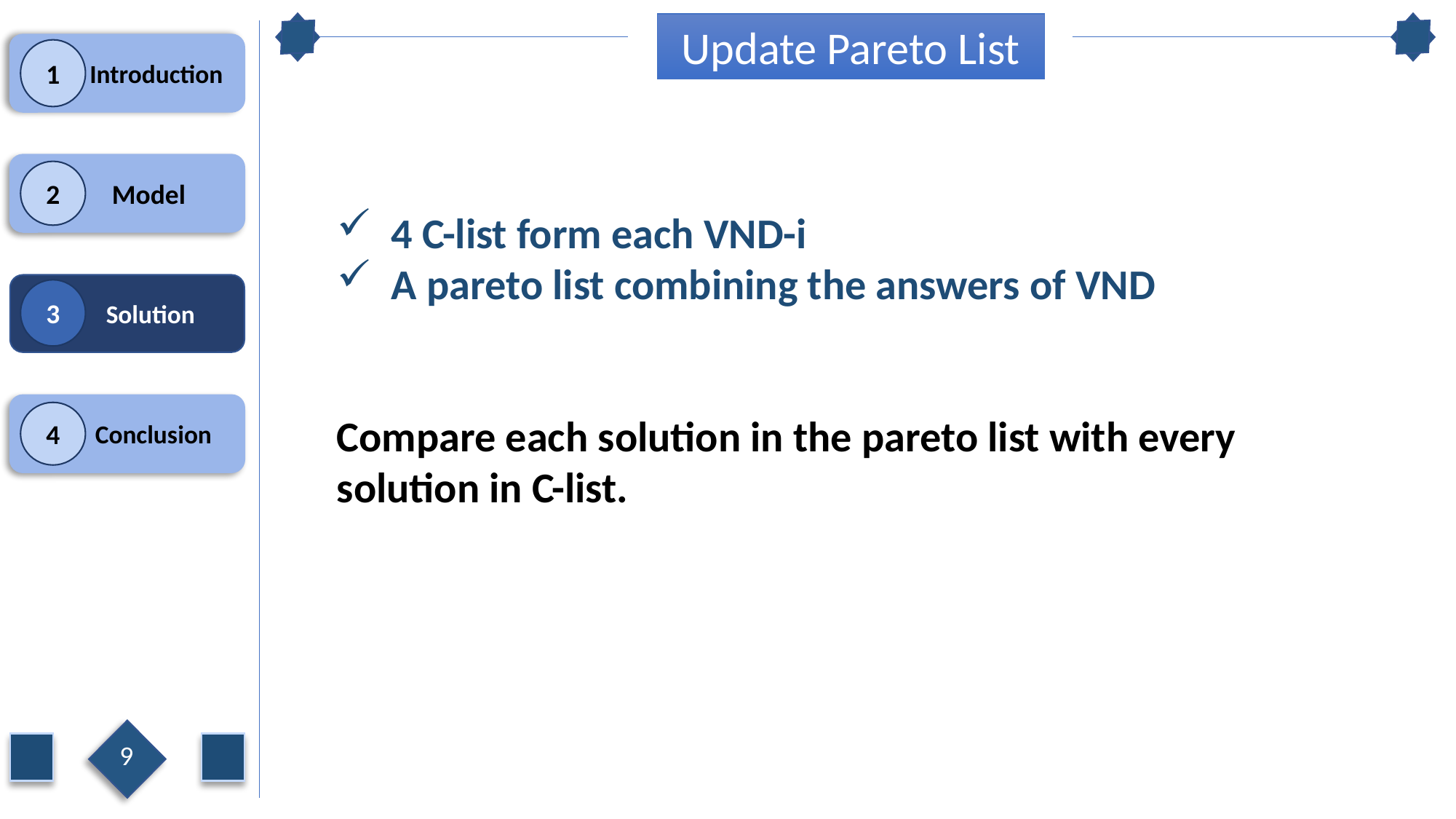

Update Pareto List
4 C-list form each VND-i
A pareto list combining the answers of VND

Compare each solution in the pareto list with every solution in C-list.
9